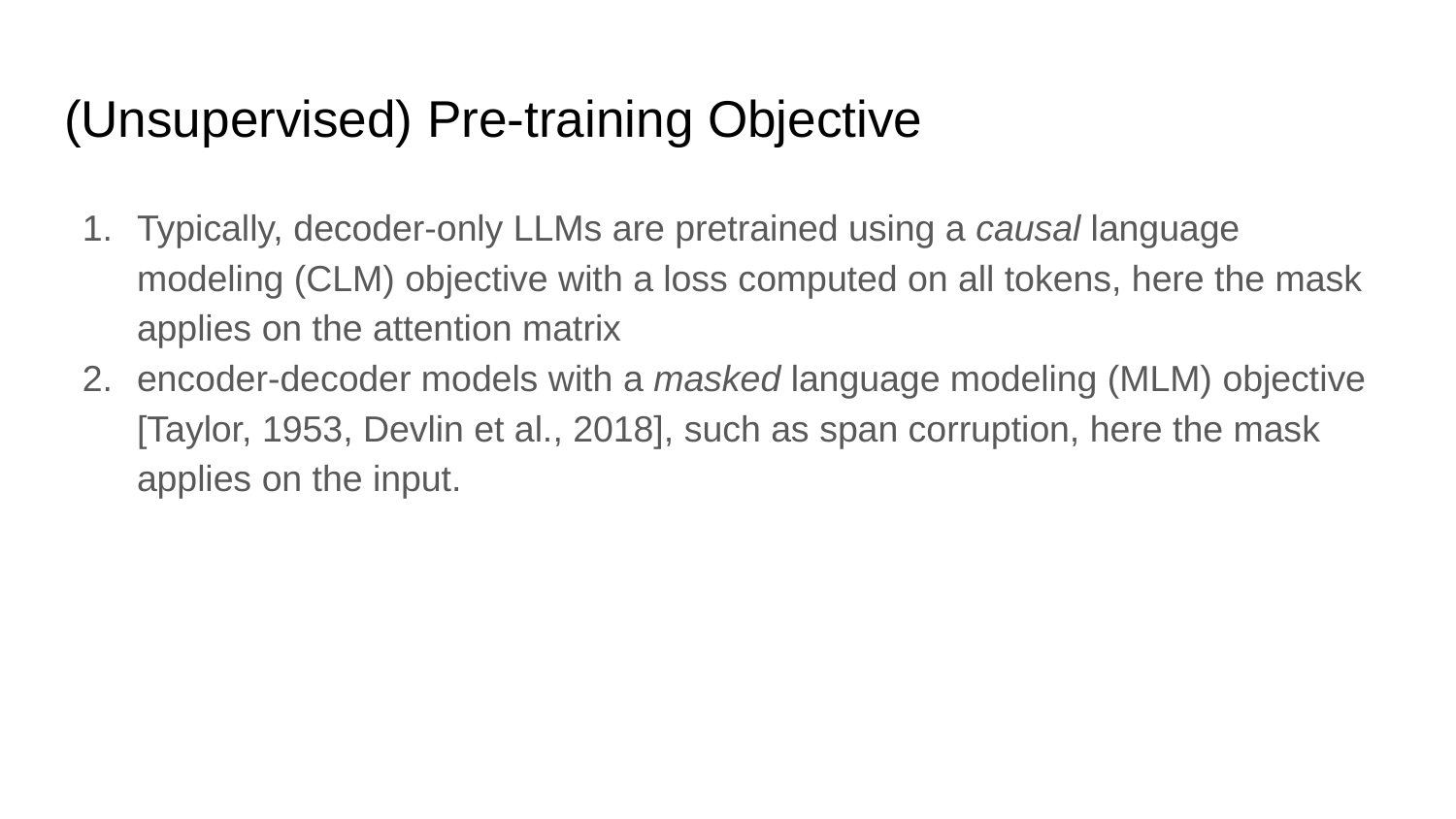

# (Unsupervised) Pre-training Objective
Typically, decoder-only LLMs are pretrained using a causal language modeling (CLM) objective with a loss computed on all tokens, here the mask applies on the attention matrix
encoder-decoder models with a masked language modeling (MLM) objective [Taylor, 1953, Devlin et al., 2018], such as span corruption, here the mask applies on the input.